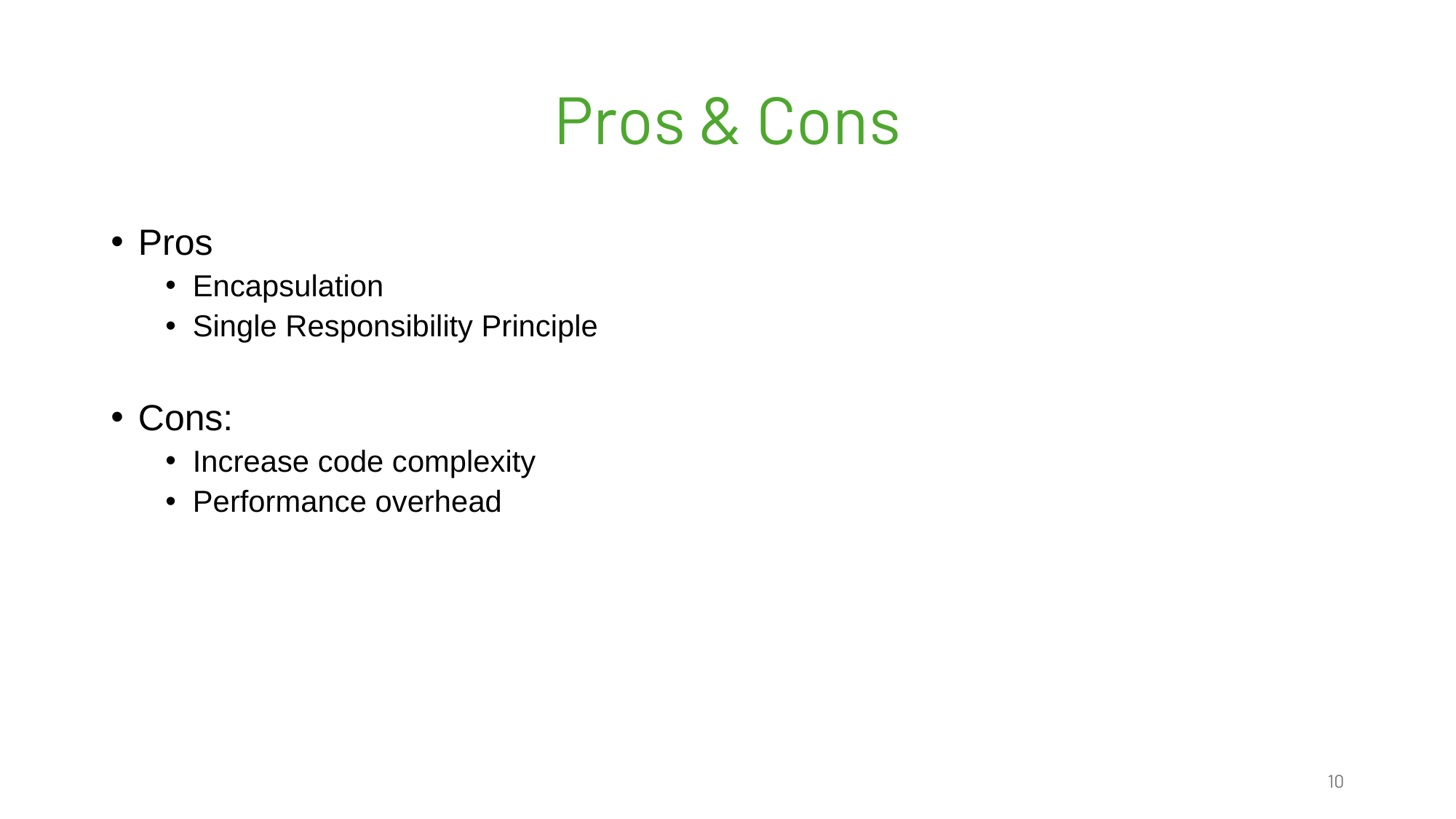

# Pros & Cons
Pros
Encapsulation
Single Responsibility Principle

Cons:
Increase code complexity
Performance overhead
10